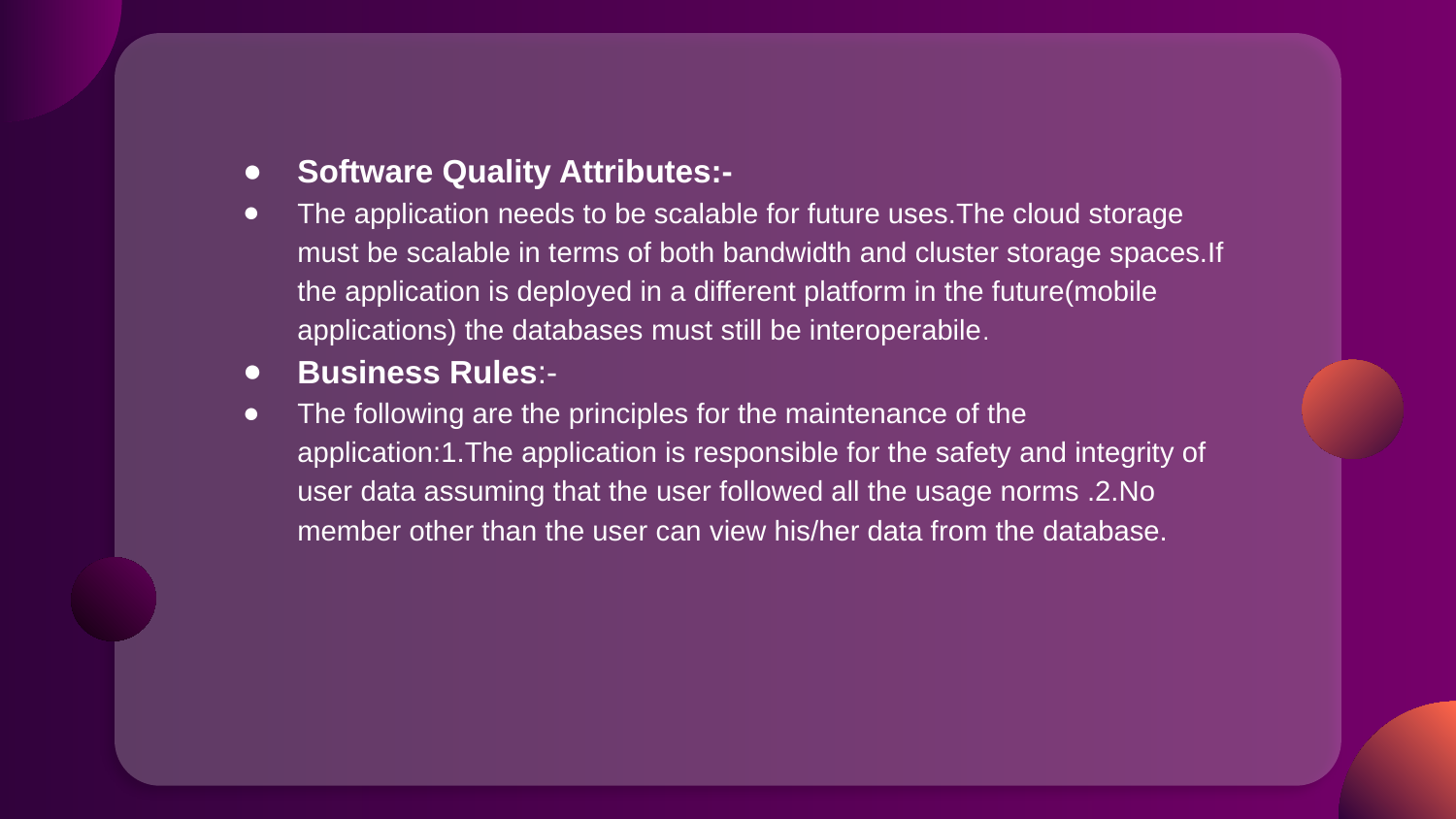

#
Software Quality Attributes:-
The application needs to be scalable for future uses.The cloud storage must be scalable in terms of both bandwidth and cluster storage spaces.If the application is deployed in a different platform in the future(mobile applications) the databases must still be interoperabile.
Business Rules:-
The following are the principles for the maintenance of the application:1.The application is responsible for the safety and integrity of user data assuming that the user followed all the usage norms .2.No member other than the user can view his/her data from the database.